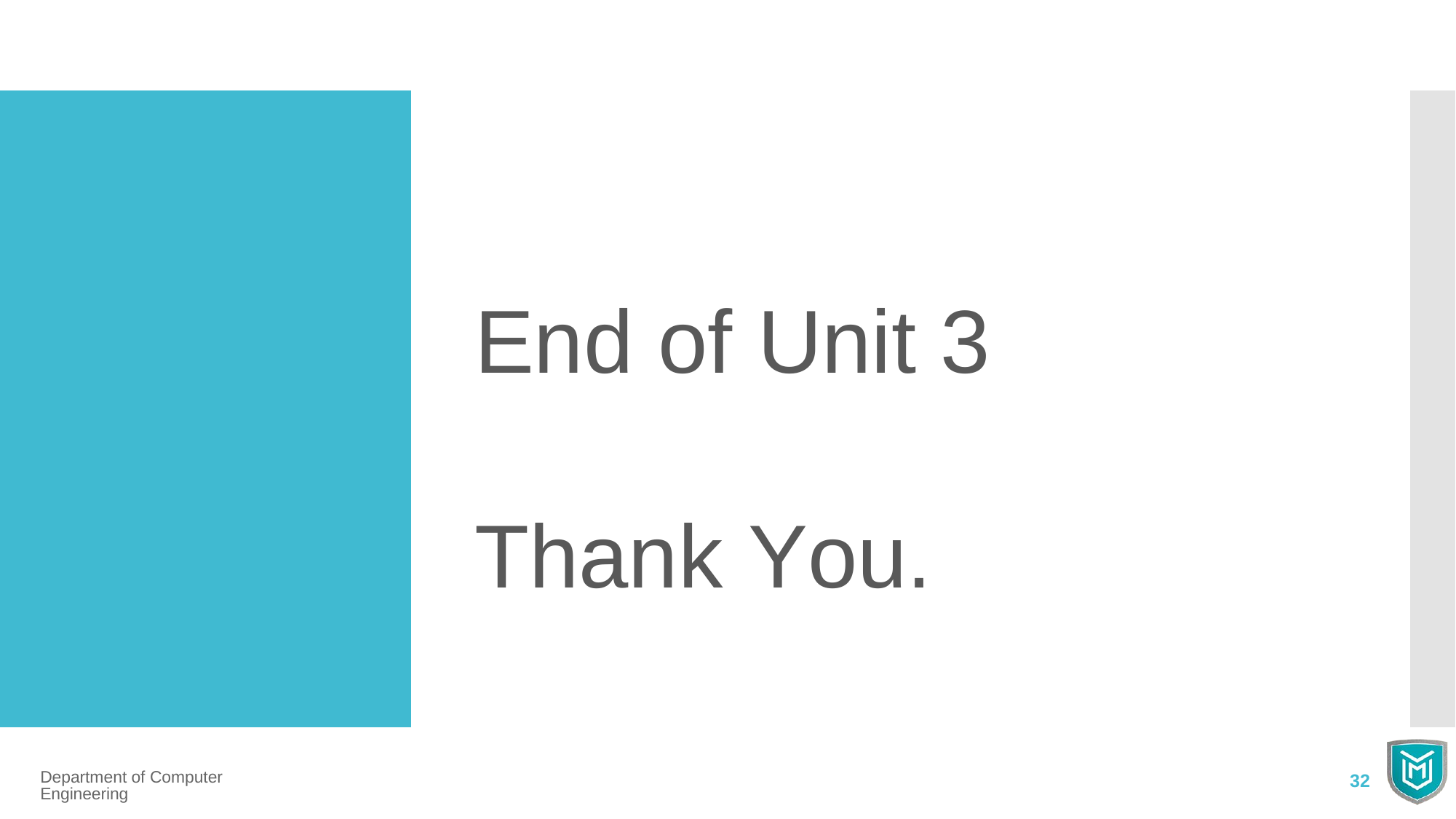

# End of Unit 3 Thank You.
Department of Computer Engineering
32